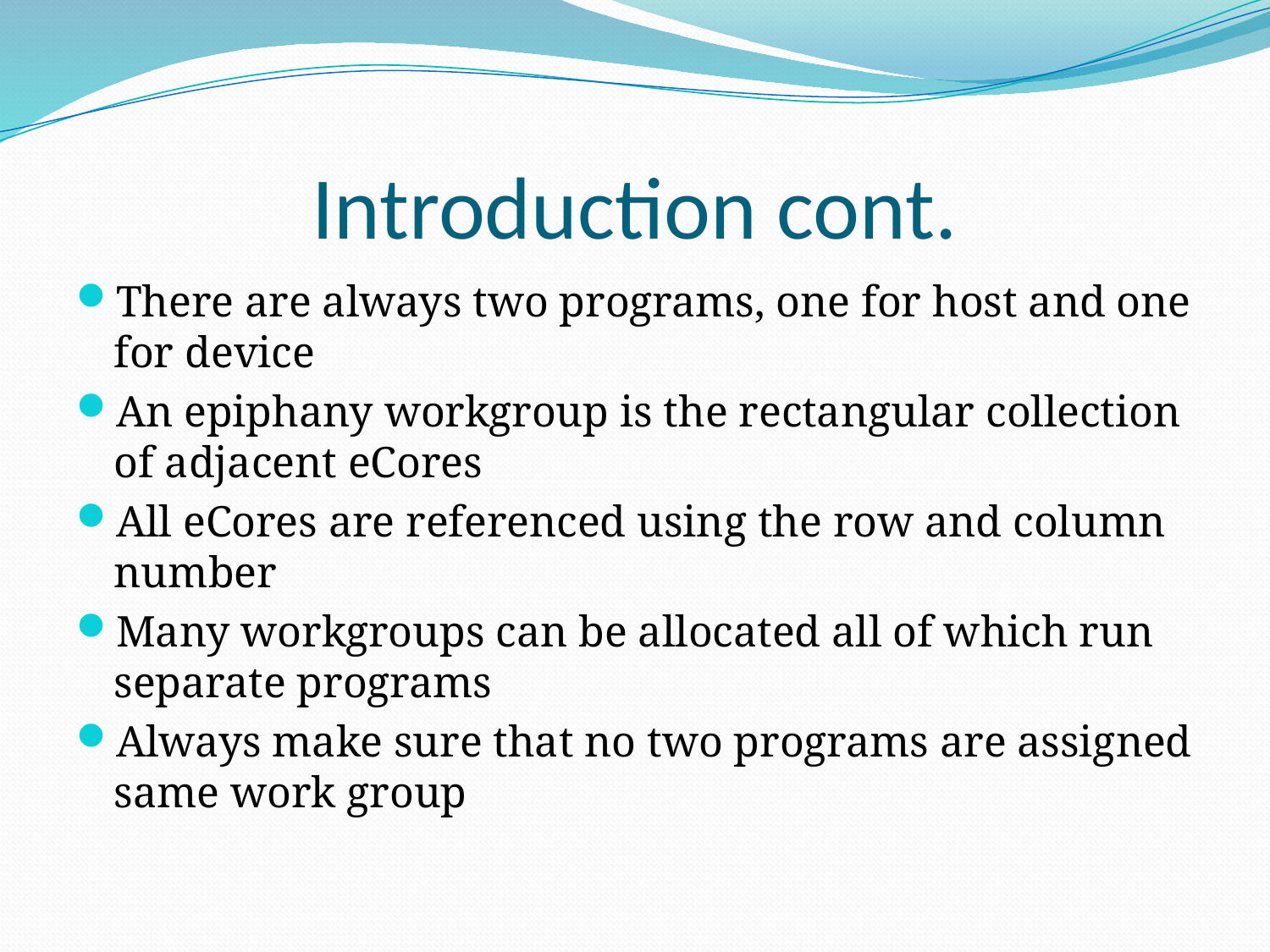

# Introduction cont.
There are always two programs, one for host and one for device
An epiphany workgroup is the rectangular collection of adjacent eCores
All eCores are referenced using the row and column number
Many workgroups can be allocated all of which run separate programs
Always make sure that no two programs are assigned same work group